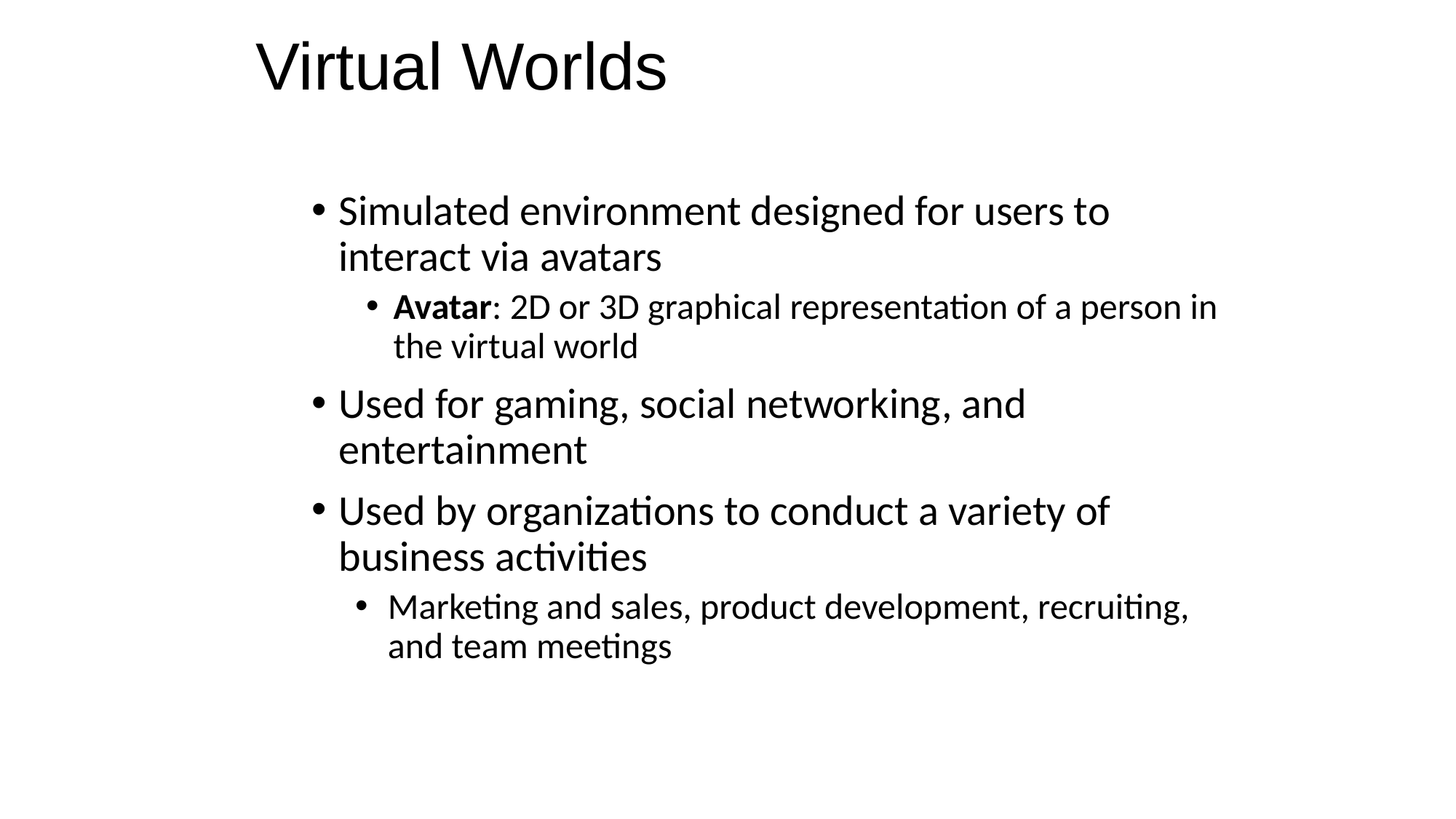

# Virtual Worlds
Simulated environment designed for users to interact via avatars
Avatar: 2D or 3D graphical representation of a person in the virtual world
Used for gaming, social networking, and entertainment
Used by organizations to conduct a variety of business activities
Marketing and sales, product development, recruiting, and team meetings